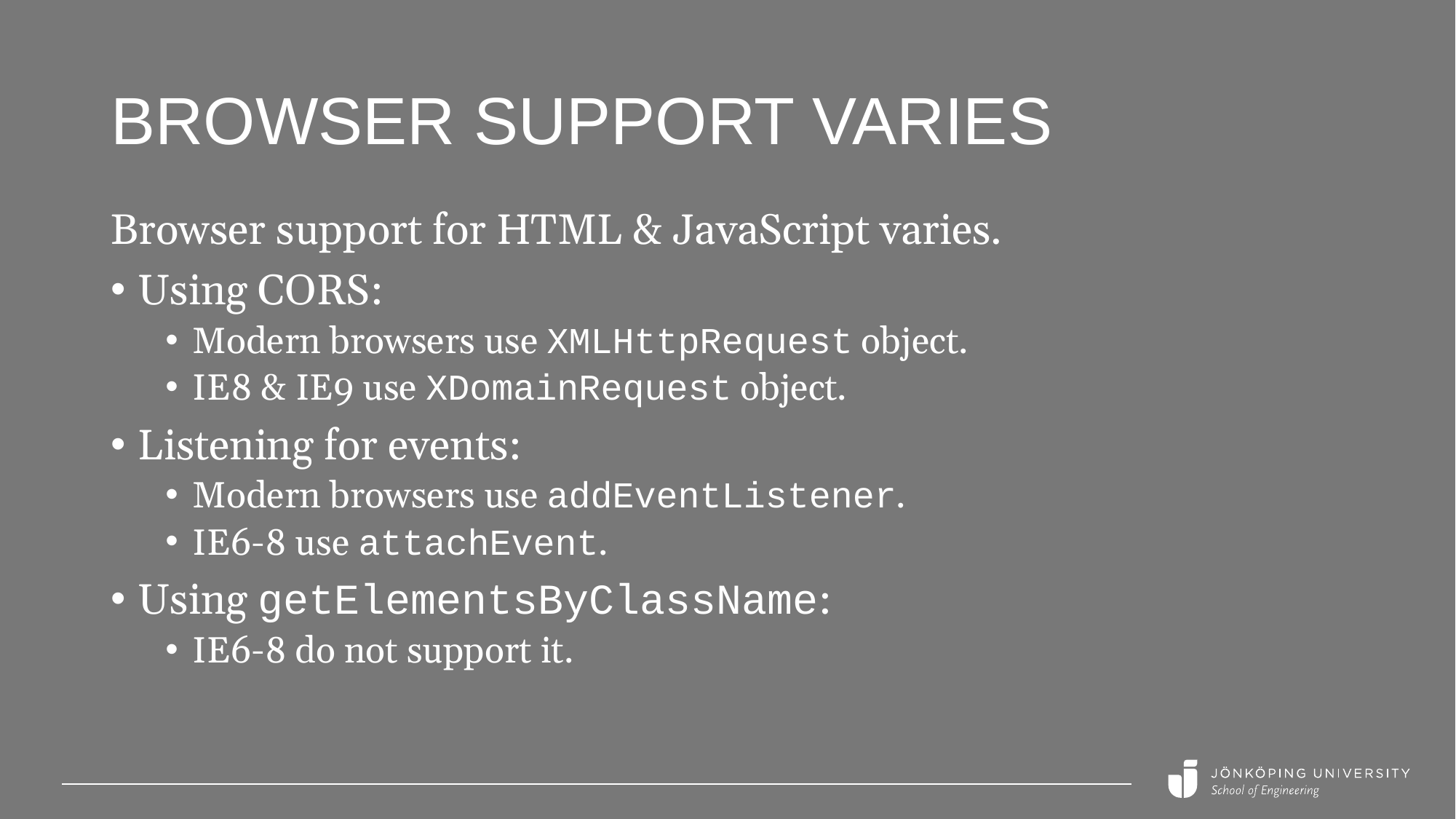

# Browser support varies
Browser support for HTML & JavaScript varies.
Using CORS:
Modern browsers use XMLHttpRequest object.
IE8 & IE9 use XDomainRequest object.
Listening for events:
Modern browsers use addEventListener.
IE6-8 use attachEvent.
Using getElementsByClassName:
IE6-8 do not support it.